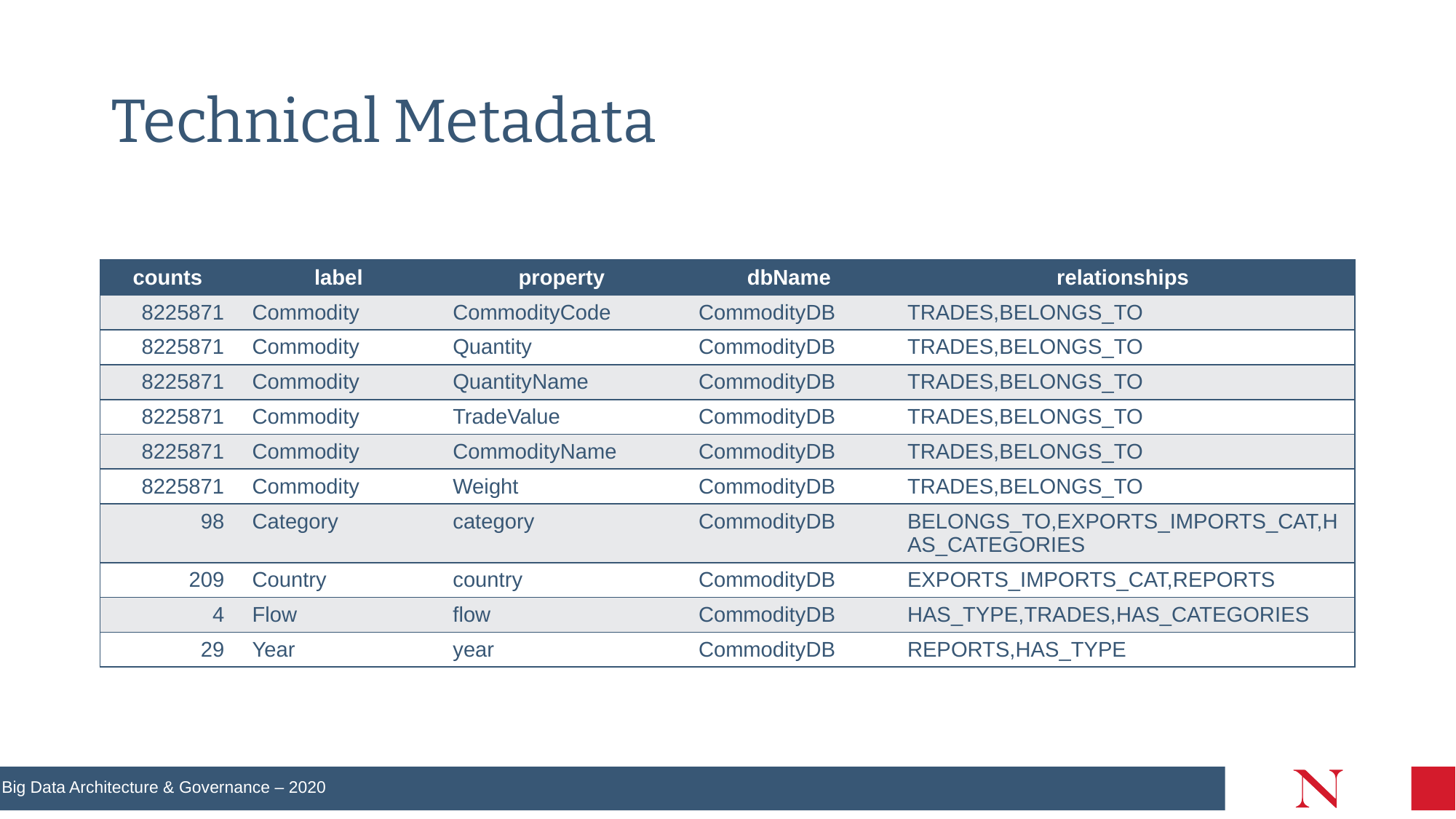

# Technical Metadata
| counts | label | property | dbName | relationships |
| --- | --- | --- | --- | --- |
| 8225871 | Commodity | CommodityCode | CommodityDB | TRADES,BELONGS\_TO |
| 8225871 | Commodity | Quantity | CommodityDB | TRADES,BELONGS\_TO |
| 8225871 | Commodity | QuantityName | CommodityDB | TRADES,BELONGS\_TO |
| 8225871 | Commodity | TradeValue | CommodityDB | TRADES,BELONGS\_TO |
| 8225871 | Commodity | CommodityName | CommodityDB | TRADES,BELONGS\_TO |
| 8225871 | Commodity | Weight | CommodityDB | TRADES,BELONGS\_TO |
| 98 | Category | category | CommodityDB | BELONGS\_TO,EXPORTS\_IMPORTS\_CAT,HAS\_CATEGORIES |
| 209 | Country | country | CommodityDB | EXPORTS\_IMPORTS\_CAT,REPORTS |
| 4 | Flow | flow | CommodityDB | HAS\_TYPE,TRADES,HAS\_CATEGORIES |
| 29 | Year | year | CommodityDB | REPORTS,HAS\_TYPE |